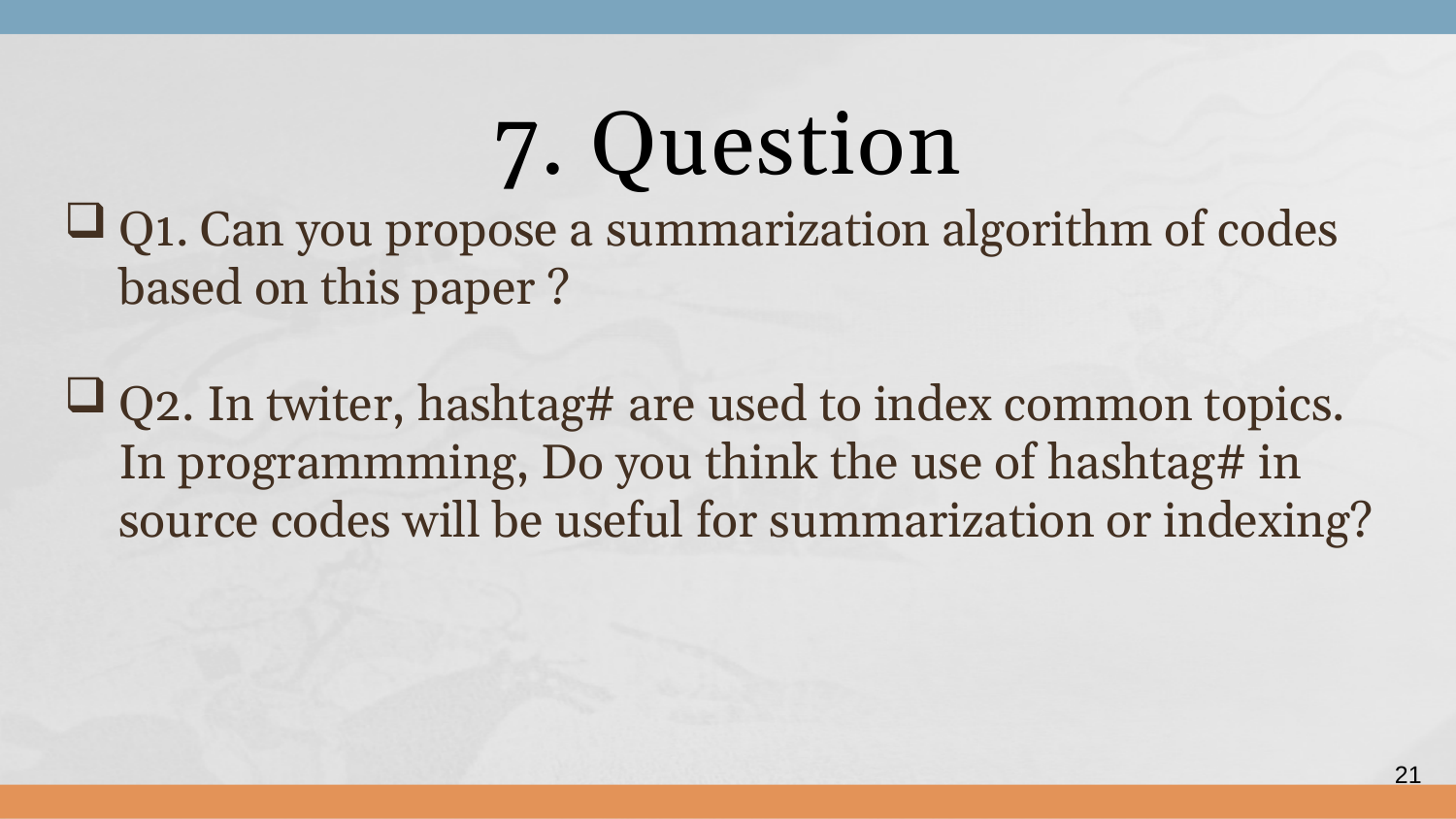

# 7. Question
Q1. Can you propose a summarization algorithm of codes based on this paper ?

Q2. In twiter, hashtag# are used to index common topics. In programmming, Do you think the use of hashtag# in source codes will be useful for summarization or indexing?

21